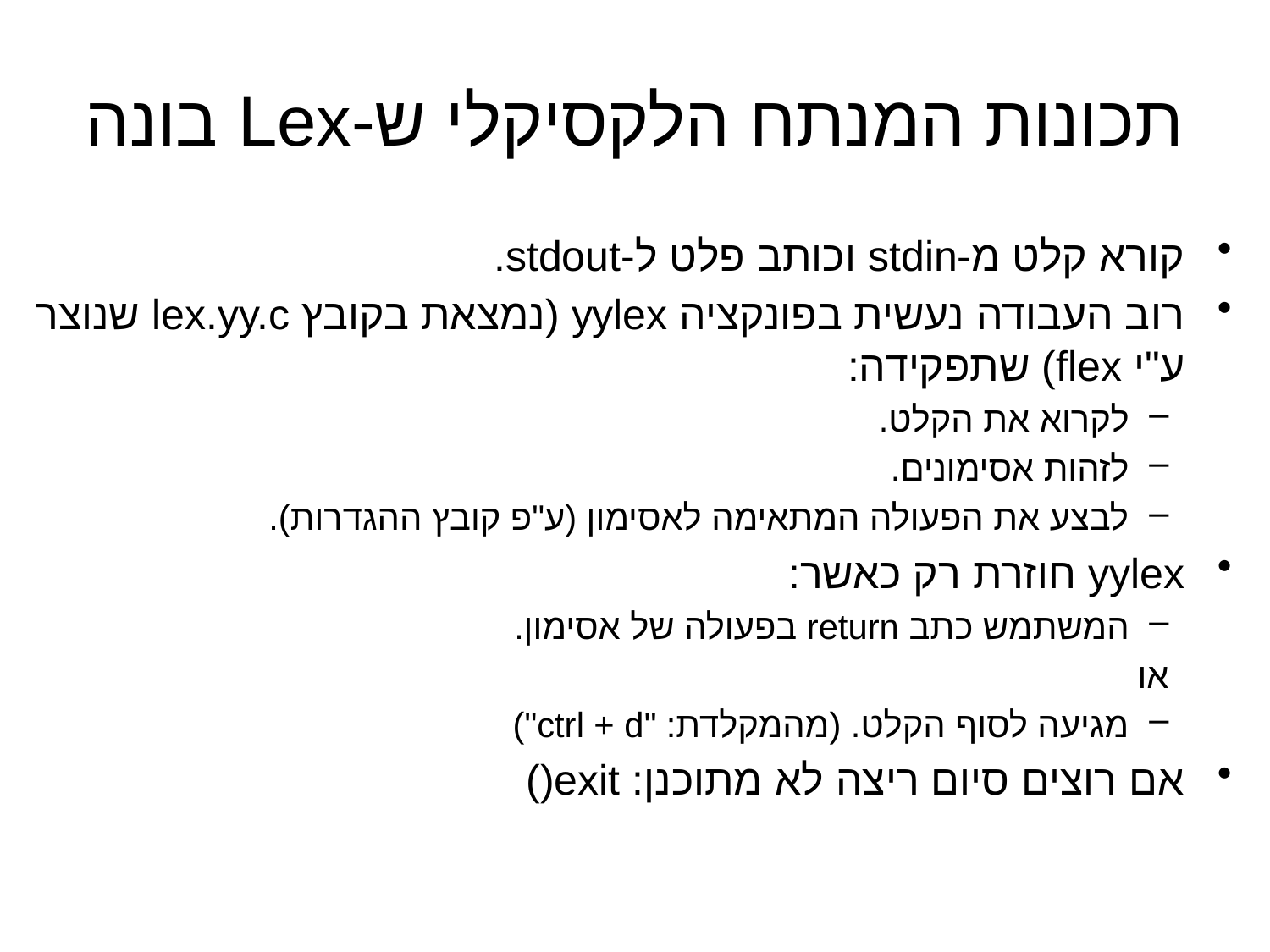

# תכונות המנתח הלקסיקלי ש-Lex בונה
קורא קלט מ-stdin וכותב פלט ל-stdout.
רוב העבודה נעשית בפונקציה yylex (נמצאת בקובץ lex.yy.c שנוצר ע"י flex) שתפקידה:
לקרוא את הקלט.
לזהות אסימונים.
לבצע את הפעולה המתאימה לאסימון (ע"פ קובץ ההגדרות).
yylex חוזרת רק כאשר:
המשתמש כתב return בפעולה של אסימון.
או
מגיעה לסוף הקלט. (מהמקלדת: "ctrl + d")
אם רוצים סיום ריצה לא מתוכנן: exit()